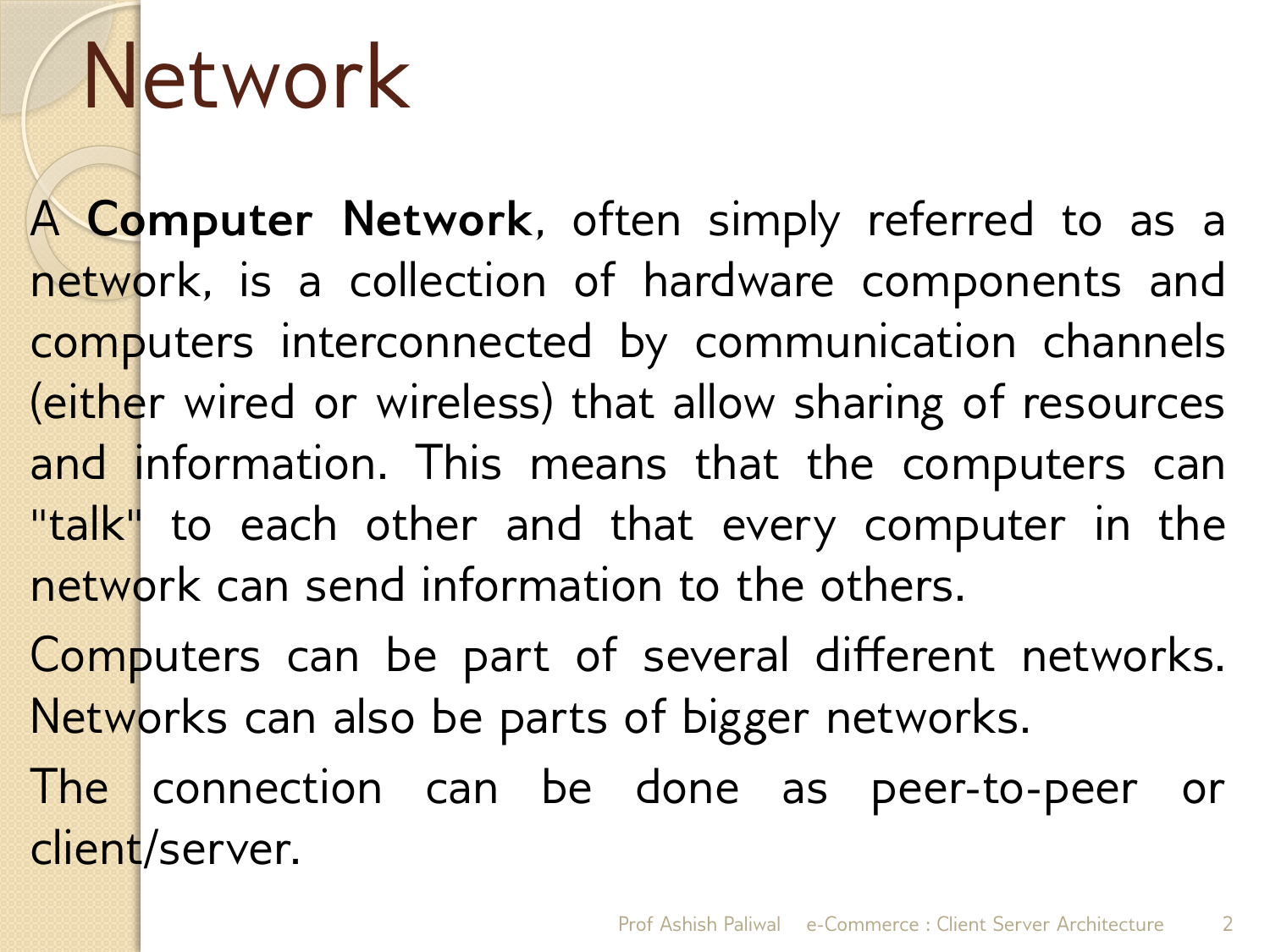

# Network
A Computer Network, often simply referred to as a network, is a collection of hardware components and computers interconnected by communication channels (either wired or wireless) that allow sharing of resources and information. This means that the computers can "talk" to each other and that every computer in the network can send information to the others.
Computers can be part of several different networks. Networks can also be parts of bigger networks.
The connection can be done as peer-to-peer or client/server.

Prof Ashish Paliwal
e-Commerce : Client Server Architecture
2